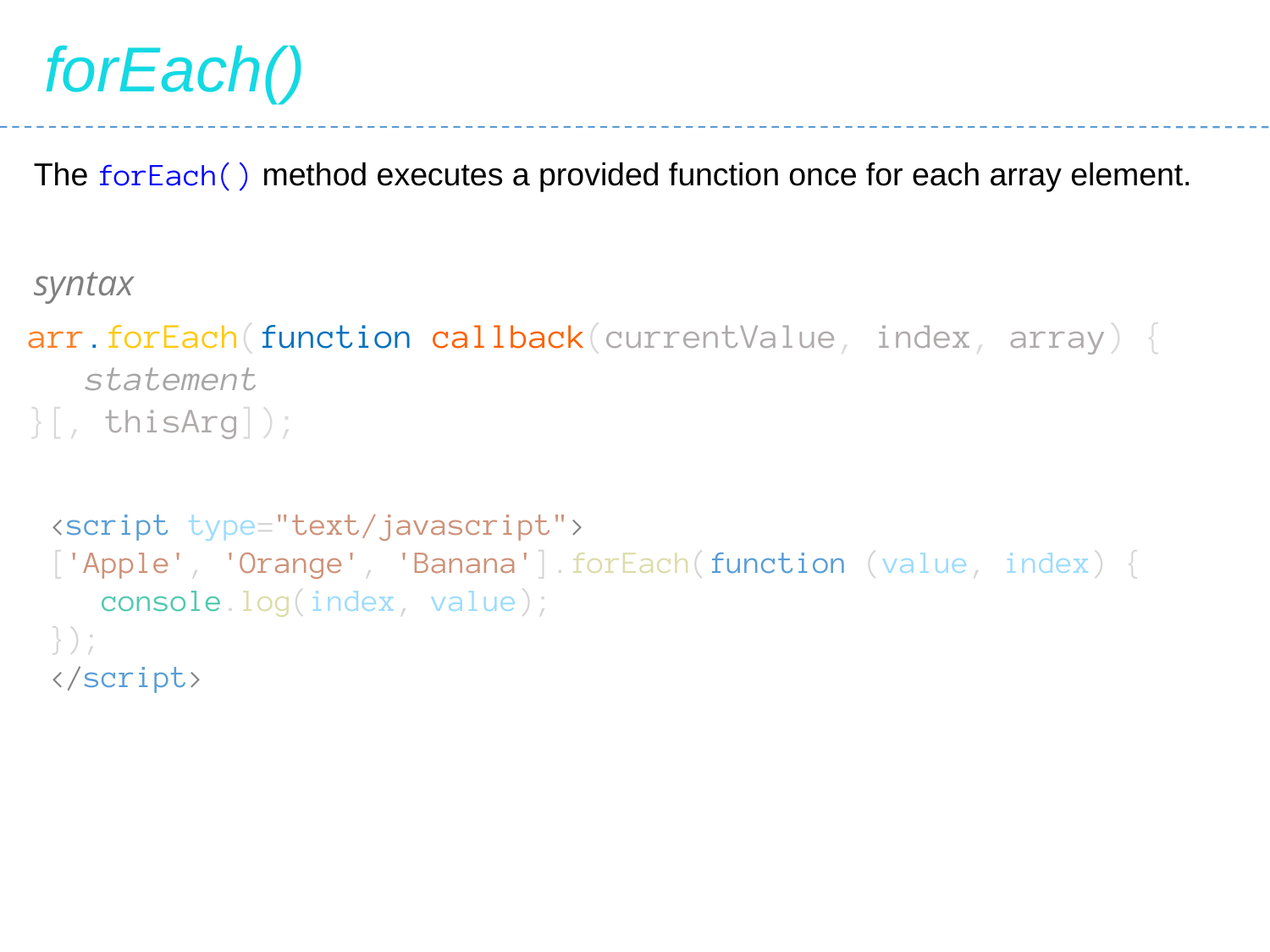

forEach()
The forEach() method executes a provided function once for each array element.
syntax
arr.forEach(function callback(currentValue, index, array) {
   statement
}[, thisArg]);
<script type="text/javascript">
['Apple', 'Orange', 'Banana'].forEach(function (value, index) {
   console.log(index, value);
});
</script>